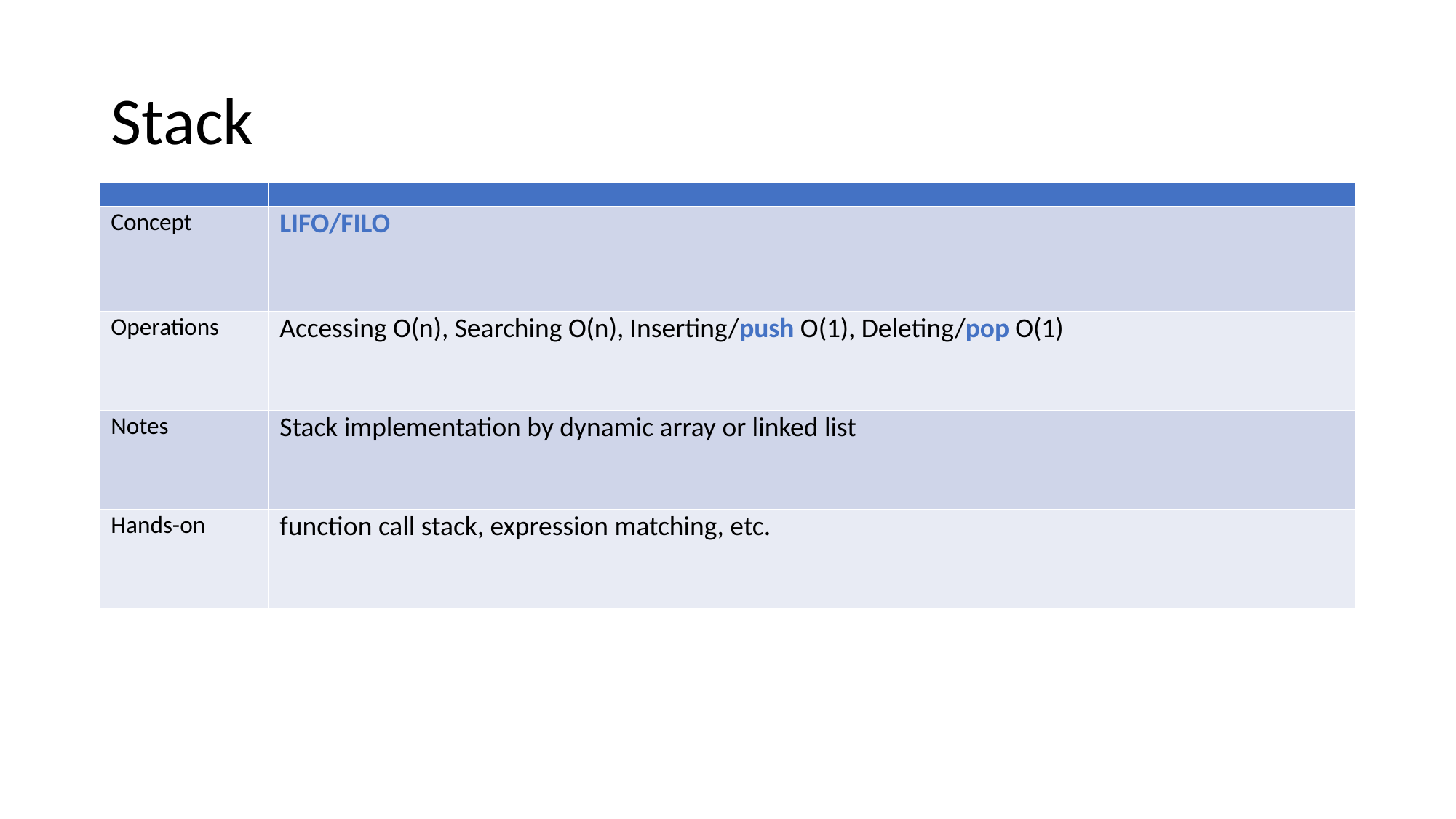

# Stack
|  |  |
| --- | --- |
| Concept | LIFO/FILO |
| Operations | Accessing O(n), Searching O(n), Inserting/push O(1), Deleting/pop O(1) |
| Notes | Stack implementation by dynamic array or linked list |
| Hands-on | function call stack, expression matching, etc. |